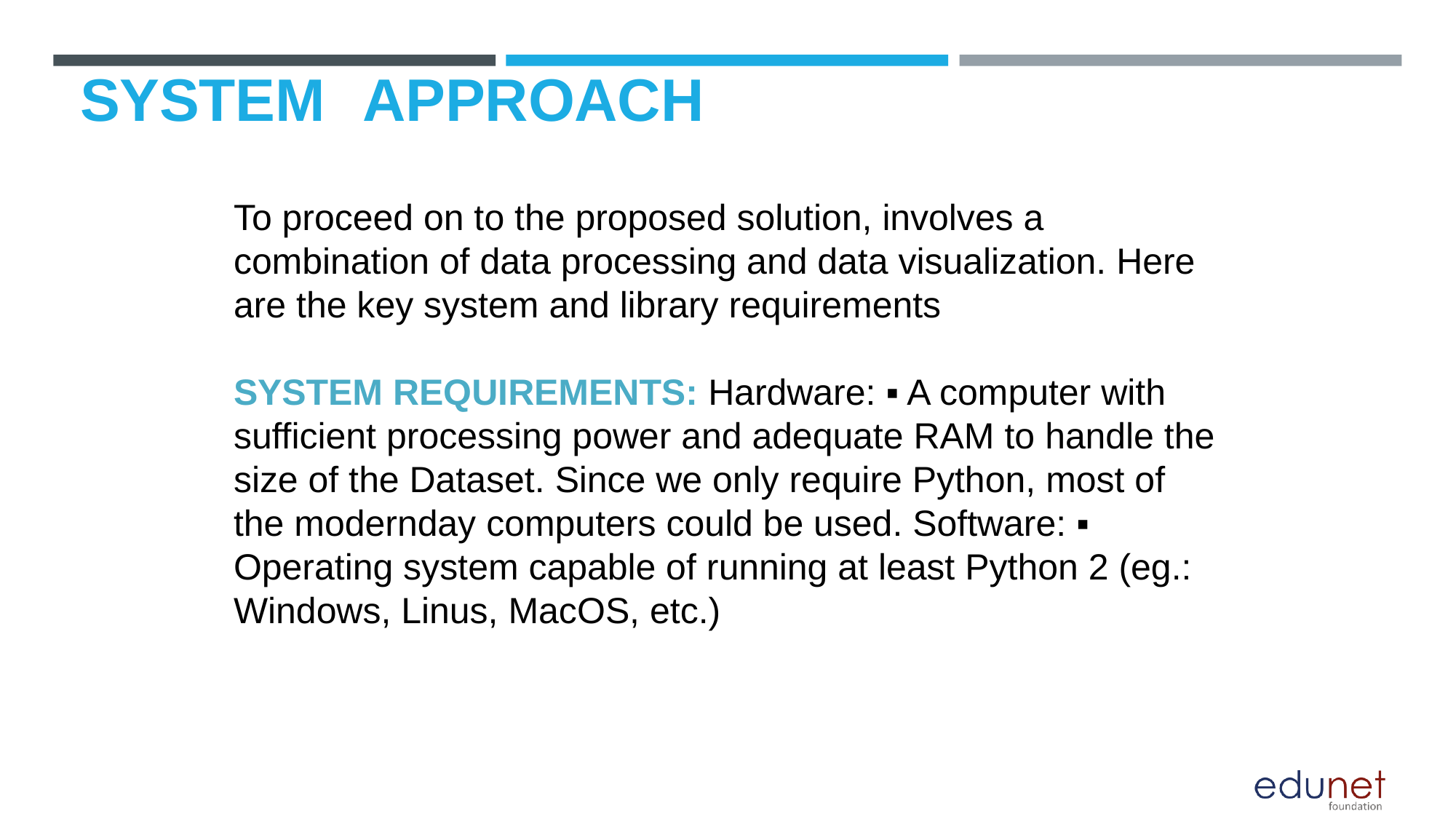

# SYSTEM	APPROACH
To proceed on to the proposed solution, involves a combination of data processing and data visualization. Here are the key system and library requirements

SYSTEM REQUIREMENTS: Hardware: ▪ A computer with sufficient processing power and adequate RAM to handle the size of the Dataset. Since we only require Python, most of the modernday computers could be used. Software: ▪ Operating system capable of running at least Python 2 (eg.: Windows, Linus, MacOS, etc.)